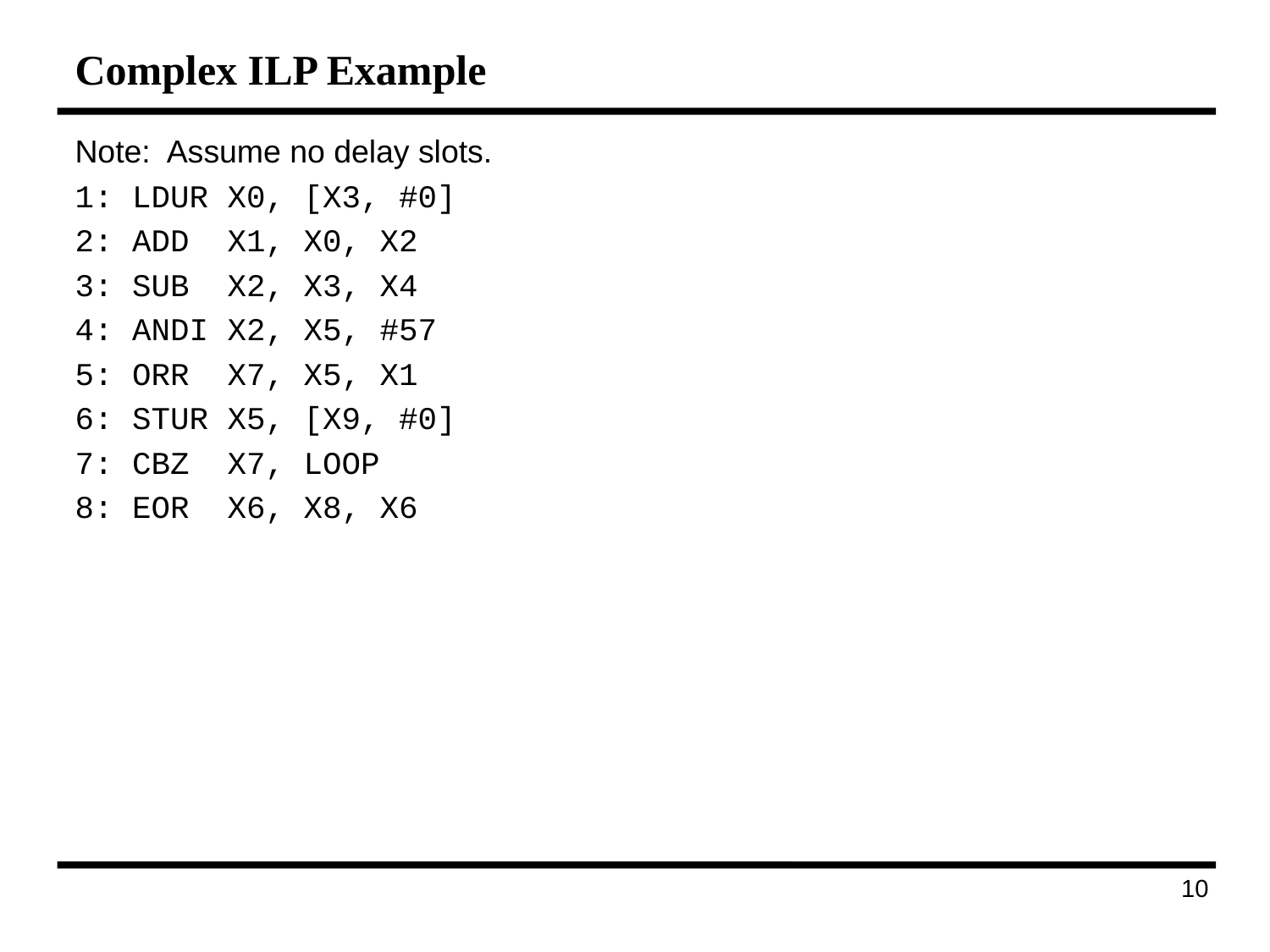

# Complex ILP Example
Note:  Assume no delay slots.
1: LDUR X0, [X3, #0]
2: ADD  X1, X0, X2
3: SUB  X2, X3, X4
4: ANDI X2, X5, #57
5: ORR  X7, X5, X1
6: STUR X5, [X9, #0]
7: CBZ  X7, LOOP
8: EOR  X6, X8, X6
10